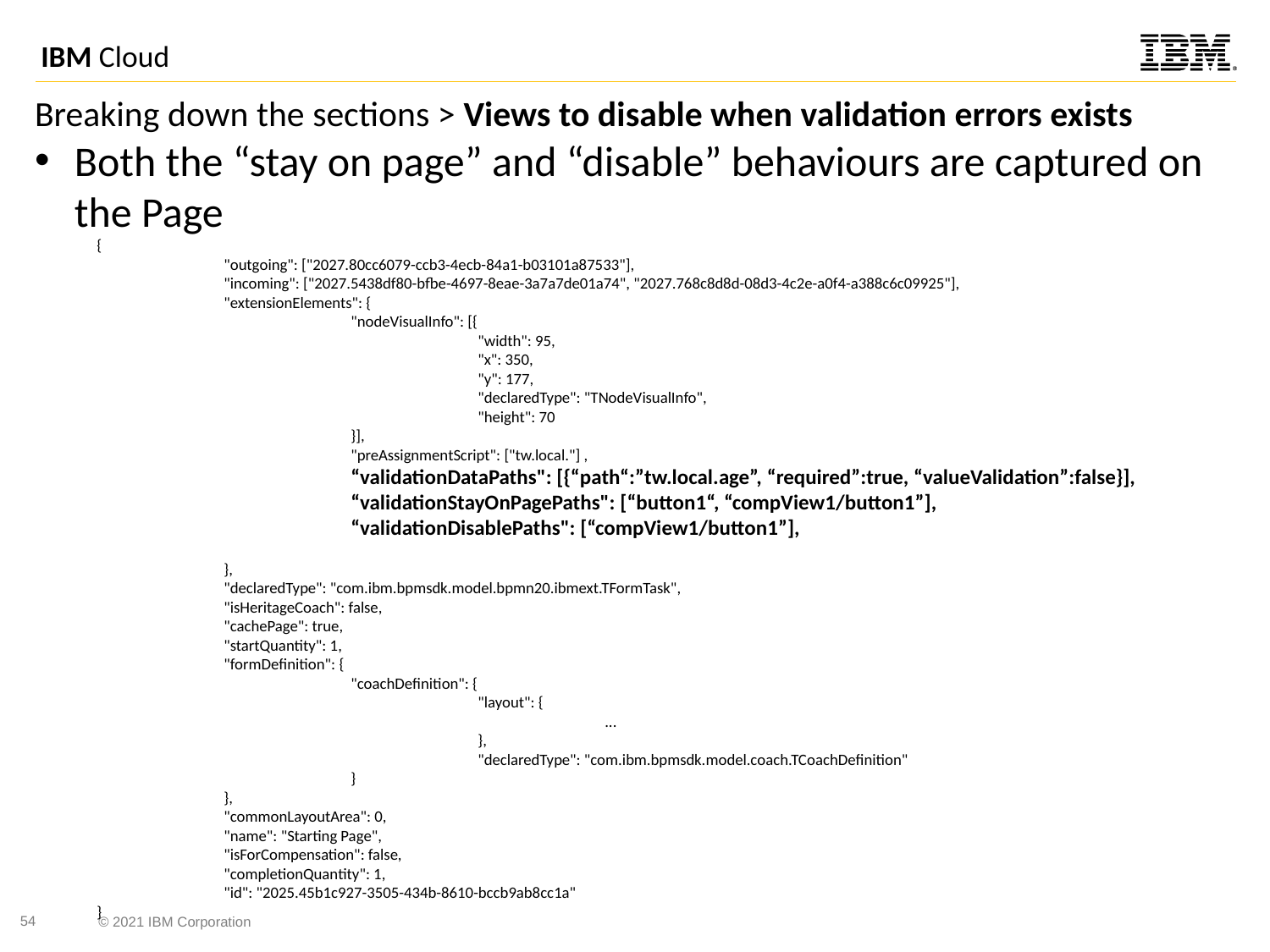

Breaking down the sections > Views to disable when validation errors exists
Both the “stay on page” and “disable” behaviours are captured on the Page
{
	"outgoing": ["2027.80cc6079-ccb3-4ecb-84a1-b03101a87533"],
	"incoming": ["2027.5438df80-bfbe-4697-8eae-3a7a7de01a74", "2027.768c8d8d-08d3-4c2e-a0f4-a388c6c09925"],
	"extensionElements": {
		"nodeVisualInfo": [{
			"width": 95,
			"x": 350,
			"y": 177,
			"declaredType": "TNodeVisualInfo",
			"height": 70
		}],
		"preAssignmentScript": ["tw.local."] ,
		“validationDataPaths": [{“path“:”tw.local.age”, “required”:true, “valueValidation”:false}],
		“validationStayOnPagePaths": [“button1“, “compView1/button1”],
		“validationDisablePaths": [“compView1/button1”],

	},
	"declaredType": "com.ibm.bpmsdk.model.bpmn20.ibmext.TFormTask",
	"isHeritageCoach": false,
	"cachePage": true,
	"startQuantity": 1,
	"formDefinition": {
		"coachDefinition": {
			"layout": {
				...
			},
			"declaredType": "com.ibm.bpmsdk.model.coach.TCoachDefinition"
		}
	},
	"commonLayoutArea": 0,
	"name": "Starting Page",
	"isForCompensation": false,
	"completionQuantity": 1,
	"id": "2025.45b1c927-3505-434b-8610-bccb9ab8cc1a"
}